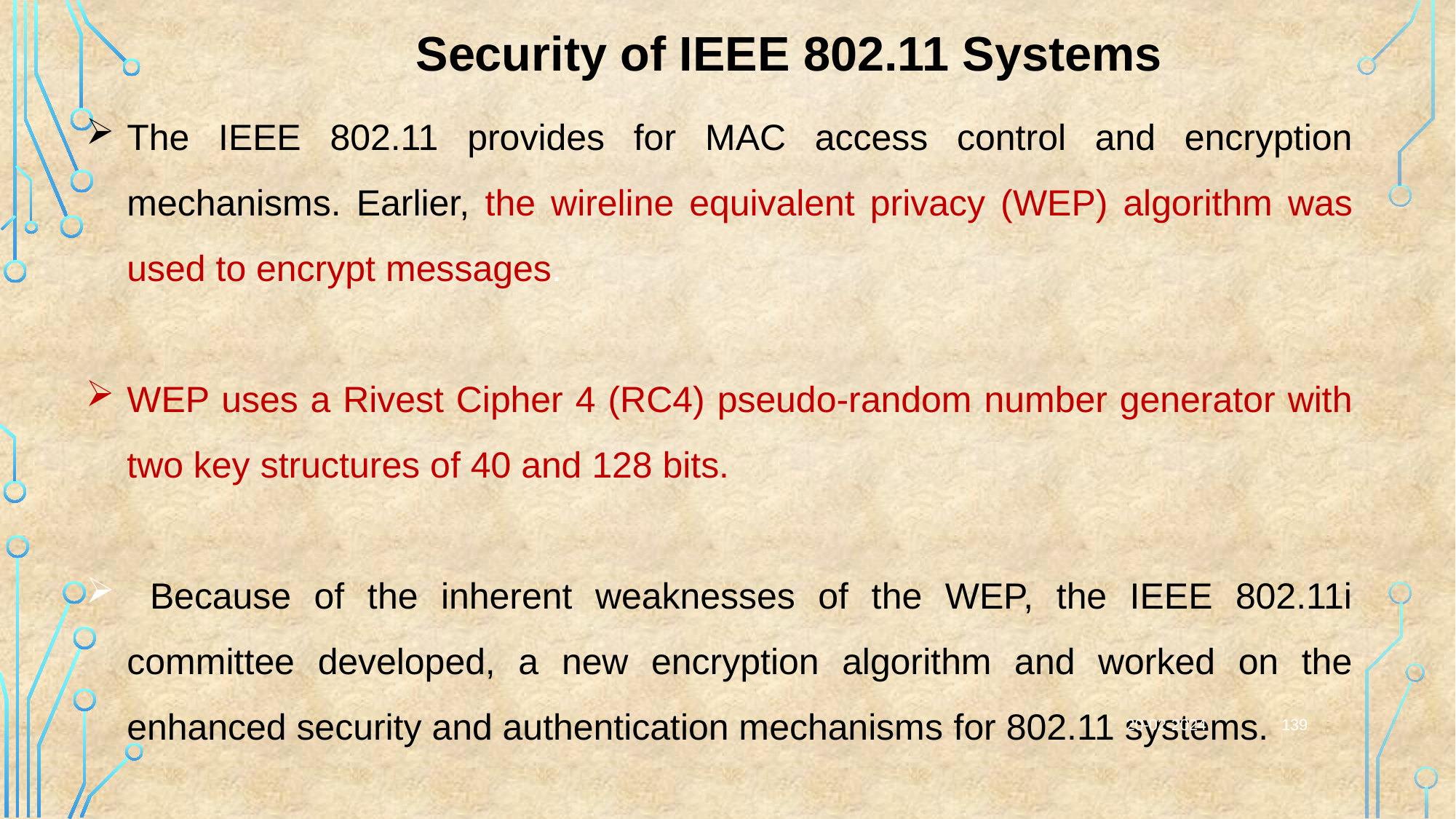

Security of IEEE 802.11 Systems
The IEEE 802.11 provides for MAC access control and encryption mechanisms. Earlier, the wireline equivalent privacy (WEP) algorithm was used to encrypt messages.

WEP uses a Rivest Cipher 4 (RC4) pseudo-random number generator with two key structures of 40 and 128 bits.

 Because of the inherent weaknesses of the WEP, the IEEE 802.11i committee developed, a new encryption algorithm and worked on the enhanced security and authentication mechanisms for 802.11 systems.
139
20-02-2024